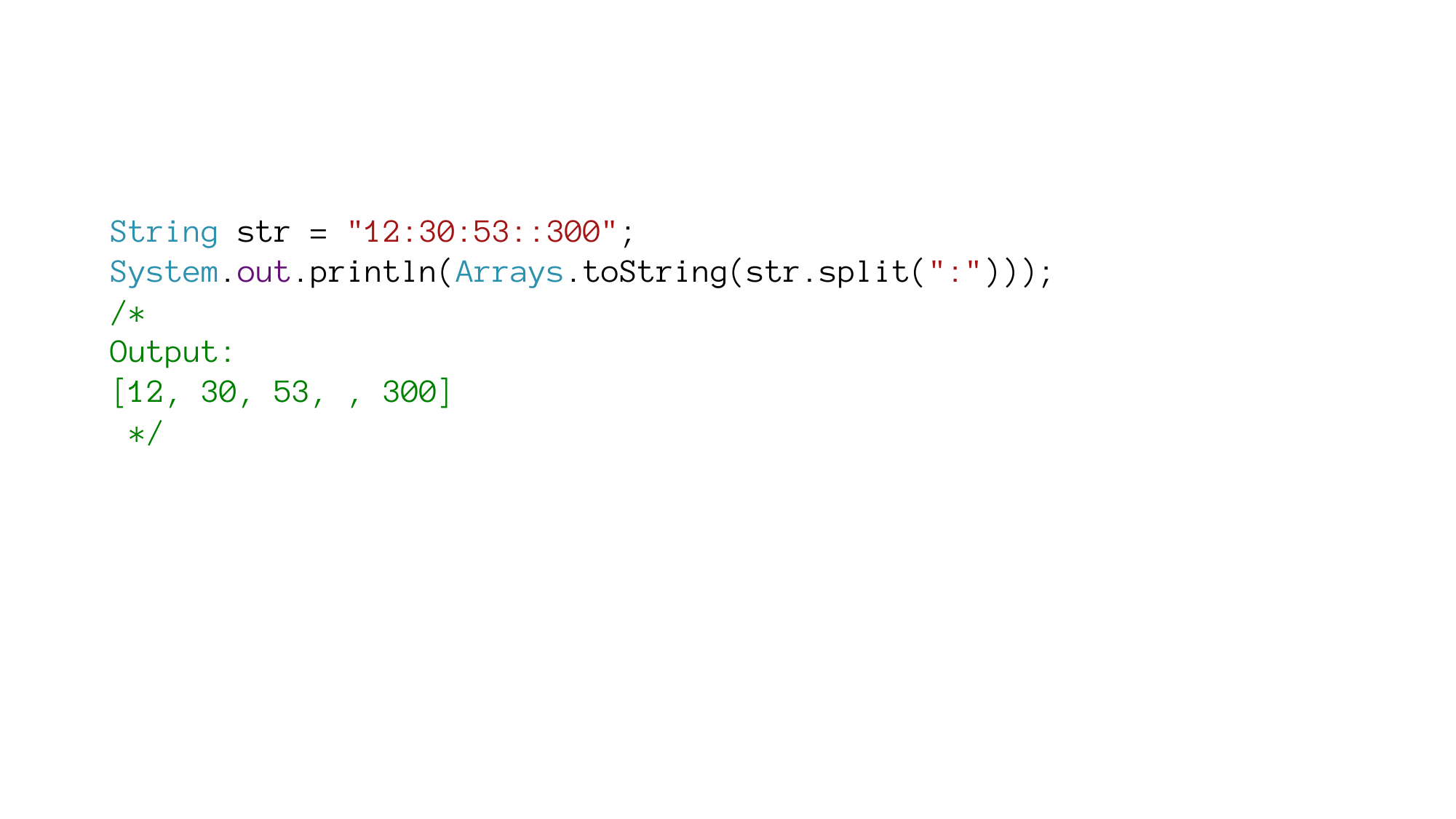

# split
String str = "12:30:53::300";
System.out.println(Arrays.toString(str.split(":")));
/*
Output:
[12, 30, 53, , 300]
 */